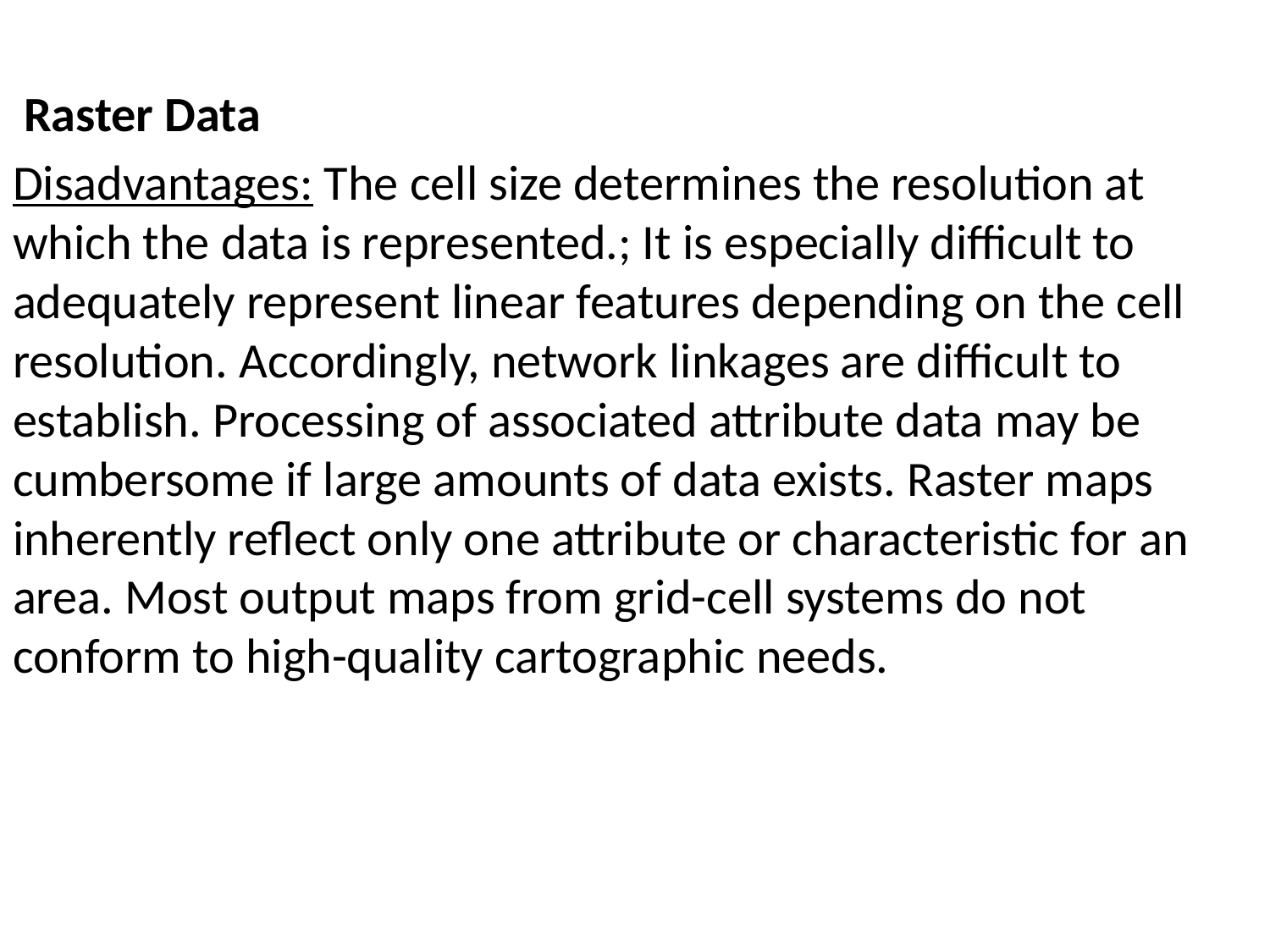

Raster Data
Disadvantages: The cell size determines the resolution at which the data is represented.; It is especially difficult to adequately represent linear features depending on the cell resolution. Accordingly, network linkages are difficult to establish. Processing of associated attribute data may be cumbersome if large amounts of data exists. Raster maps inherently reflect only one attribute or characteristic for an area. Most output maps from grid-cell systems do not conform to high-quality cartographic needs.